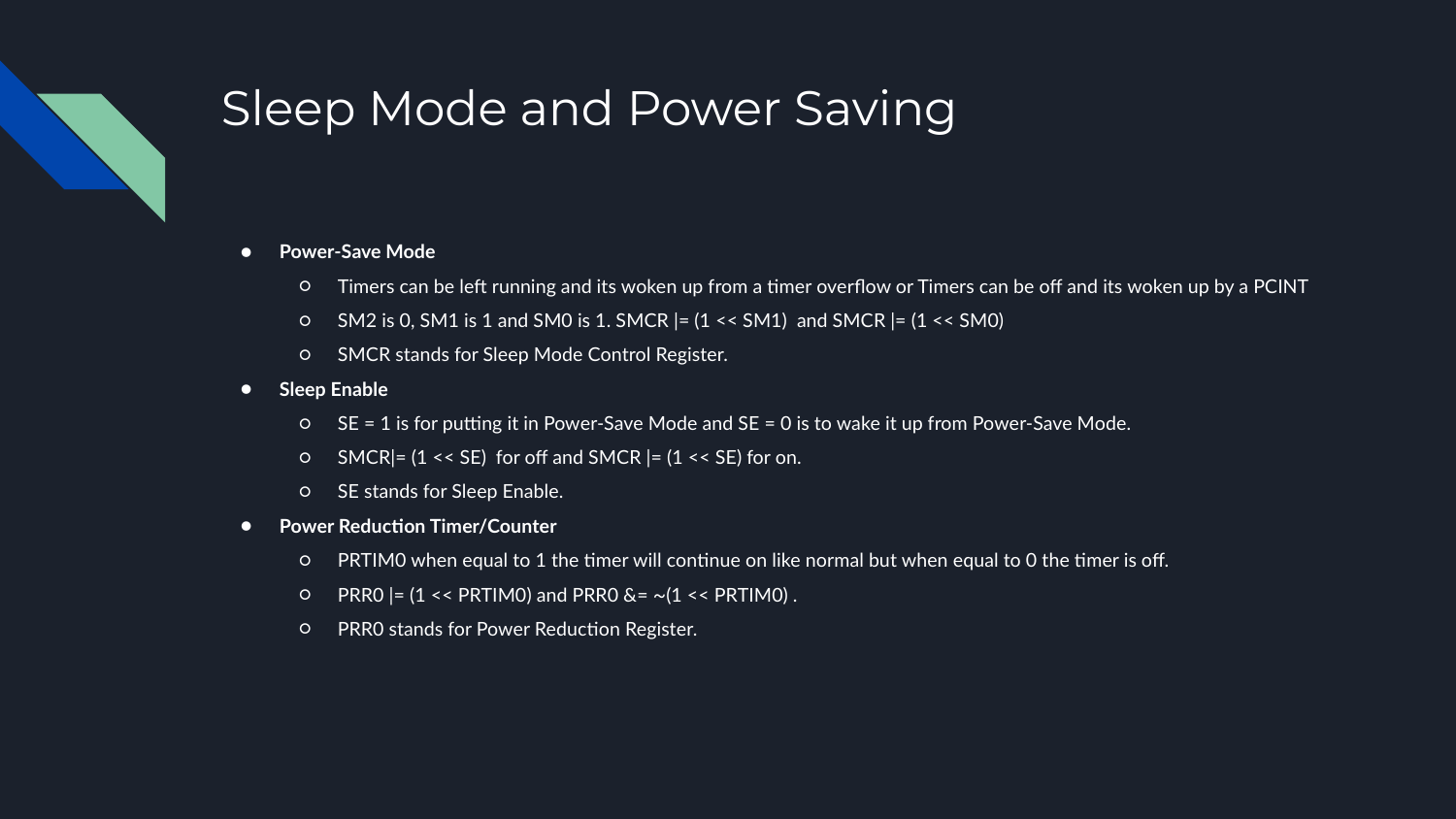

# Sleep Mode and Power Saving
Power-Save Mode
Timers can be left running and its woken up from a timer overflow or Timers can be off and its woken up by a PCINT
SM2 is 0, SM1 is 1 and SM0 is 1. SMCR |= (1 << SM1)  and SMCR |= (1 << SM0)
SMCR stands for Sleep Mode Control Register.
Sleep Enable
SE = 1 is for putting it in Power-Save Mode and SE = 0 is to wake it up from Power-Save Mode.
SMCR|= (1 << SE)  for off and SMCR |= (1 << SE) for on.
SE stands for Sleep Enable.
Power Reduction Timer/Counter
PRTIM0 when equal to 1 the timer will continue on like normal but when equal to 0 the timer is off.
PRR0 |= (1 << PRTIM0) and PRR0 &= ~(1 << PRTIM0) .
PRR0 stands for Power Reduction Register.